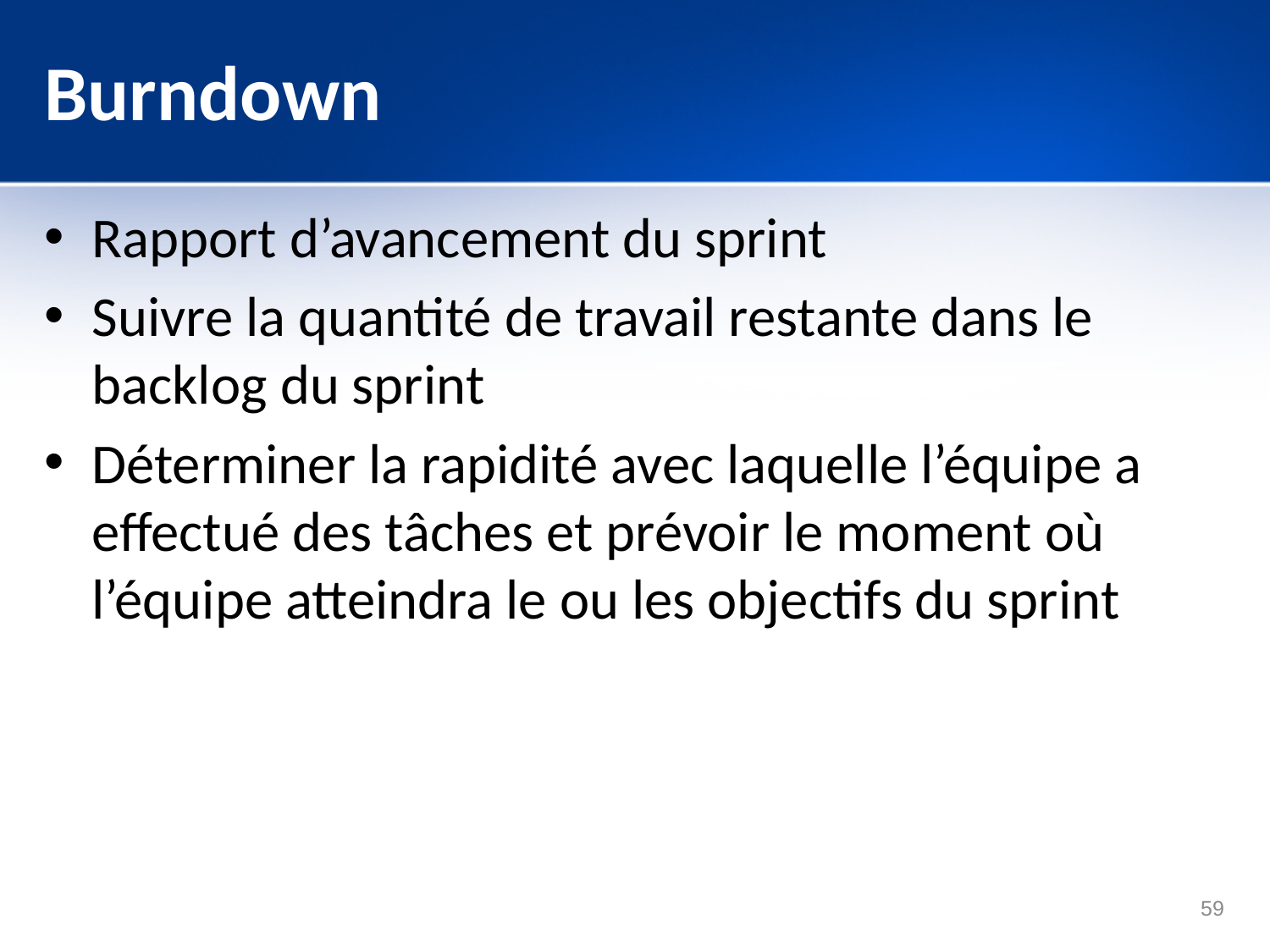

# Burndown
Rapport d’avancement du sprint
Suivre la quantité de travail restante dans le backlog du sprint
Déterminer la rapidité avec laquelle l’équipe a effectué des tâches et prévoir le moment où l’équipe atteindra le ou les objectifs du sprint
59